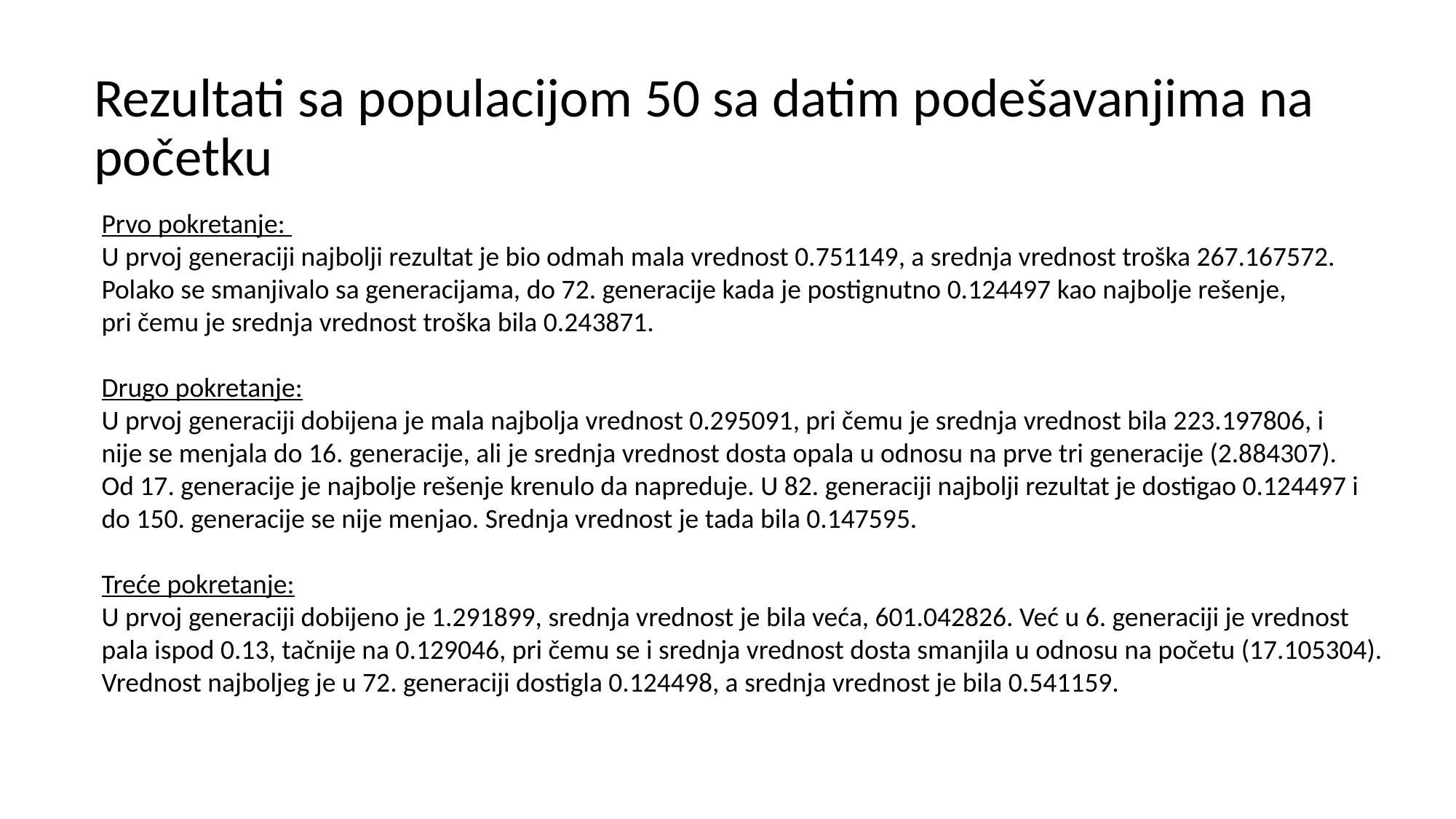

# Rezultati sa populacijom 50 sa datim podešavanjima na početku
Prvo pokretanje:
U prvoj generaciji najbolji rezultat je bio odmah mala vrednost 0.751149, a srednja vrednost troška 267.167572.
Polako se smanjivalo sa generacijama, do 72. generacije kada je postignutno 0.124497 kao najbolje rešenje,
pri čemu je srednja vrednost troška bila 0.243871.

Drugo pokretanje:
U prvoj generaciji dobijena je mala najbolja vrednost 0.295091, pri čemu je srednja vrednost bila 223.197806, i
nije se menjala do 16. generacije, ali je srednja vrednost dosta opala u odnosu na prve tri generacije (2.884307).
Od 17. generacije je najbolje rešenje krenulo da napreduje. U 82. generaciji najbolji rezultat je dostigao 0.124497 i
do 150. generacije se nije menjao. Srednja vrednost je tada bila 0.147595.

Treće pokretanje:
U prvoj generaciji dobijeno je 1.291899, srednja vrednost je bila veća, 601.042826. Već u 6. generaciji je vrednost
pala ispod 0.13, tačnije na 0.129046, pri čemu se i srednja vrednost dosta smanjila u odnosu na početu (17.105304).
Vrednost najboljeg je u 72. generaciji dostigla 0.124498, a srednja vrednost je bila 0.541159.